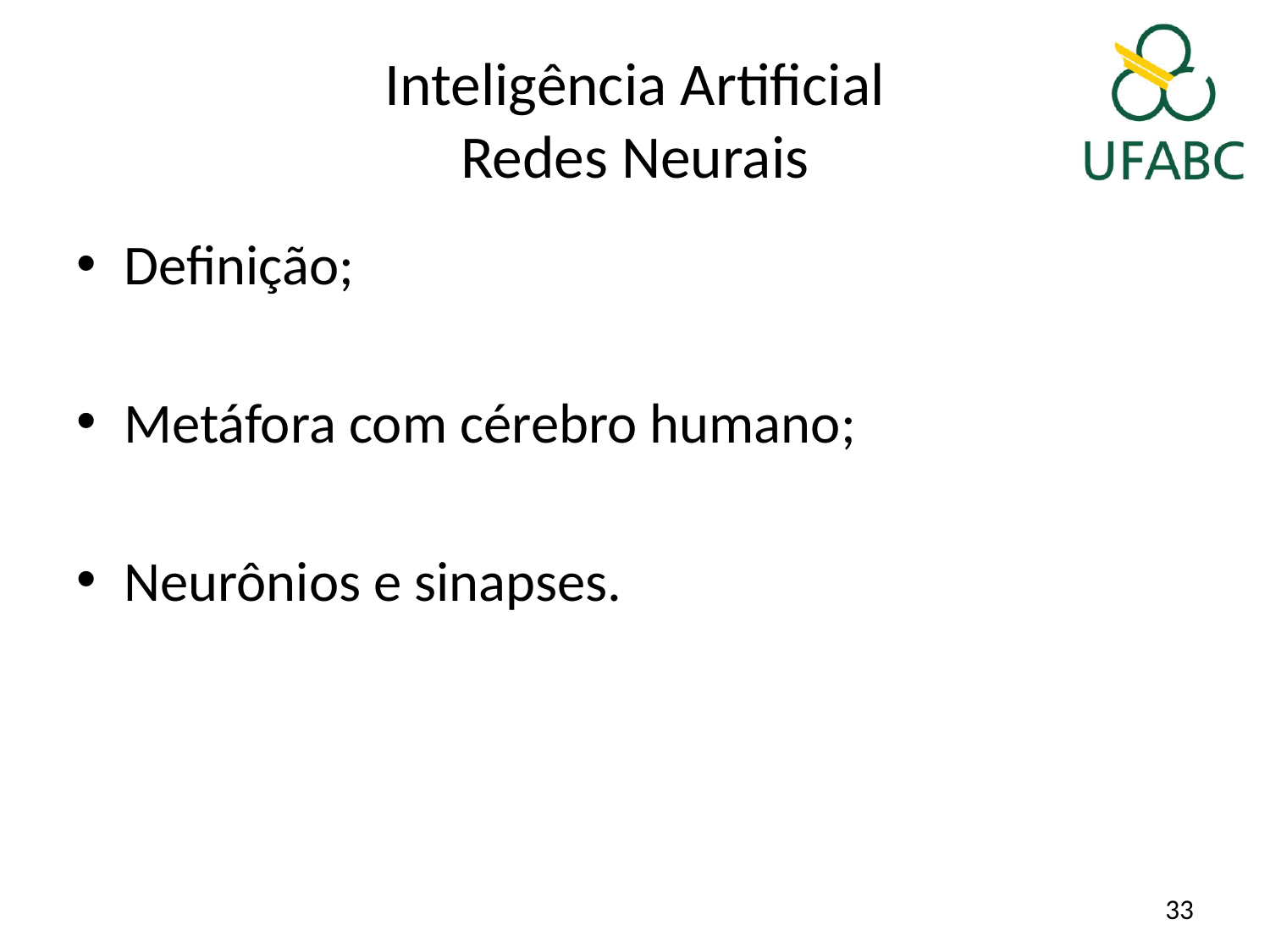

# Inteligência Artificial Redes Neurais
Definição;

Metáfora com cérebro humano;

Neurônios e sinapses.
33